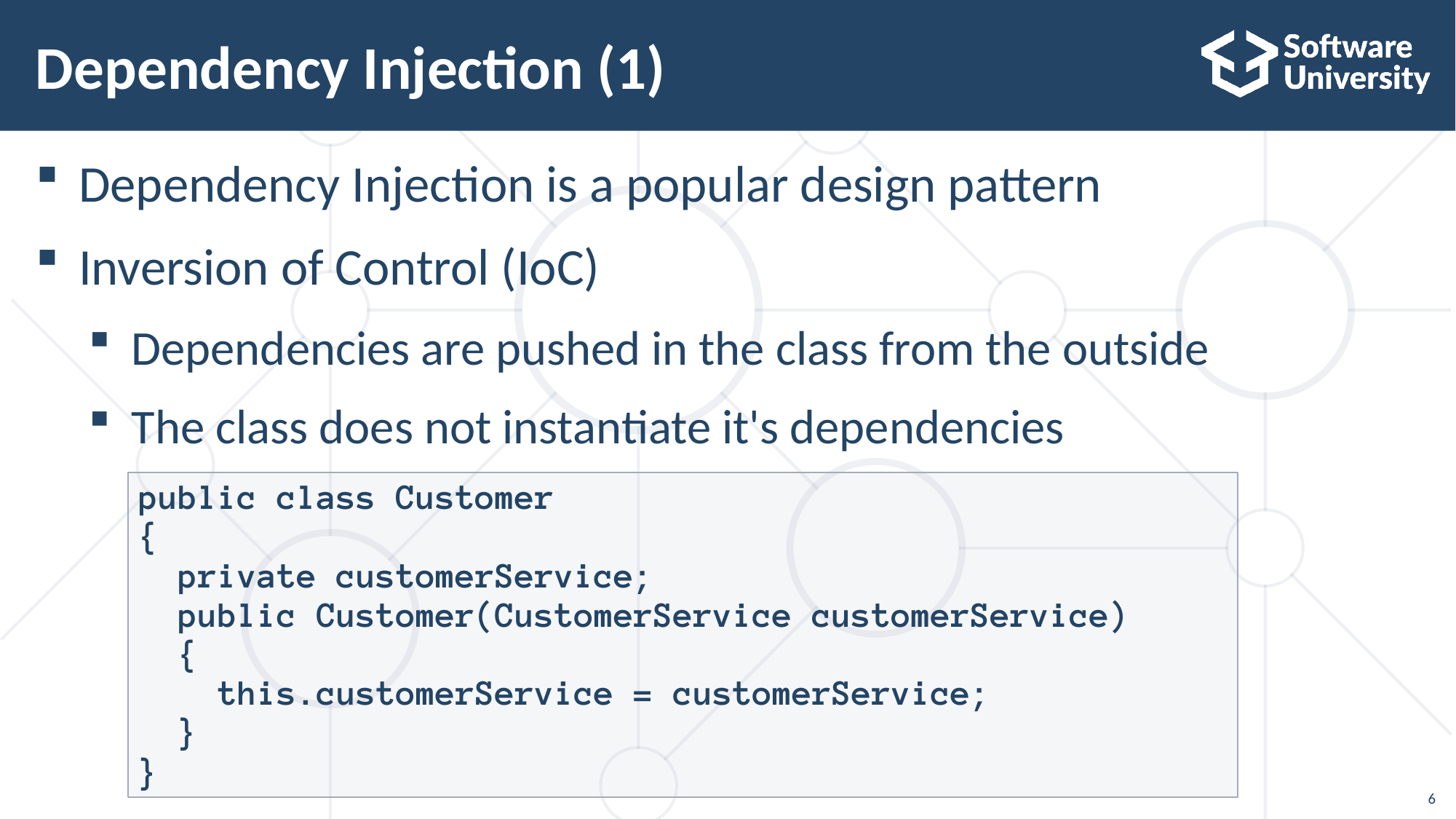

# Dependency Injection (1)
Dependency Injection is a popular design pattern
Inversion of Control (IoC)
Dependencies are pushed in the class from the outside
The class does not instantiate it's dependencies

public class Customer
{
  private customerService;
  public Customer(CustomerService customerService)
  {
    this.customerService = customerService;
  }
}
6